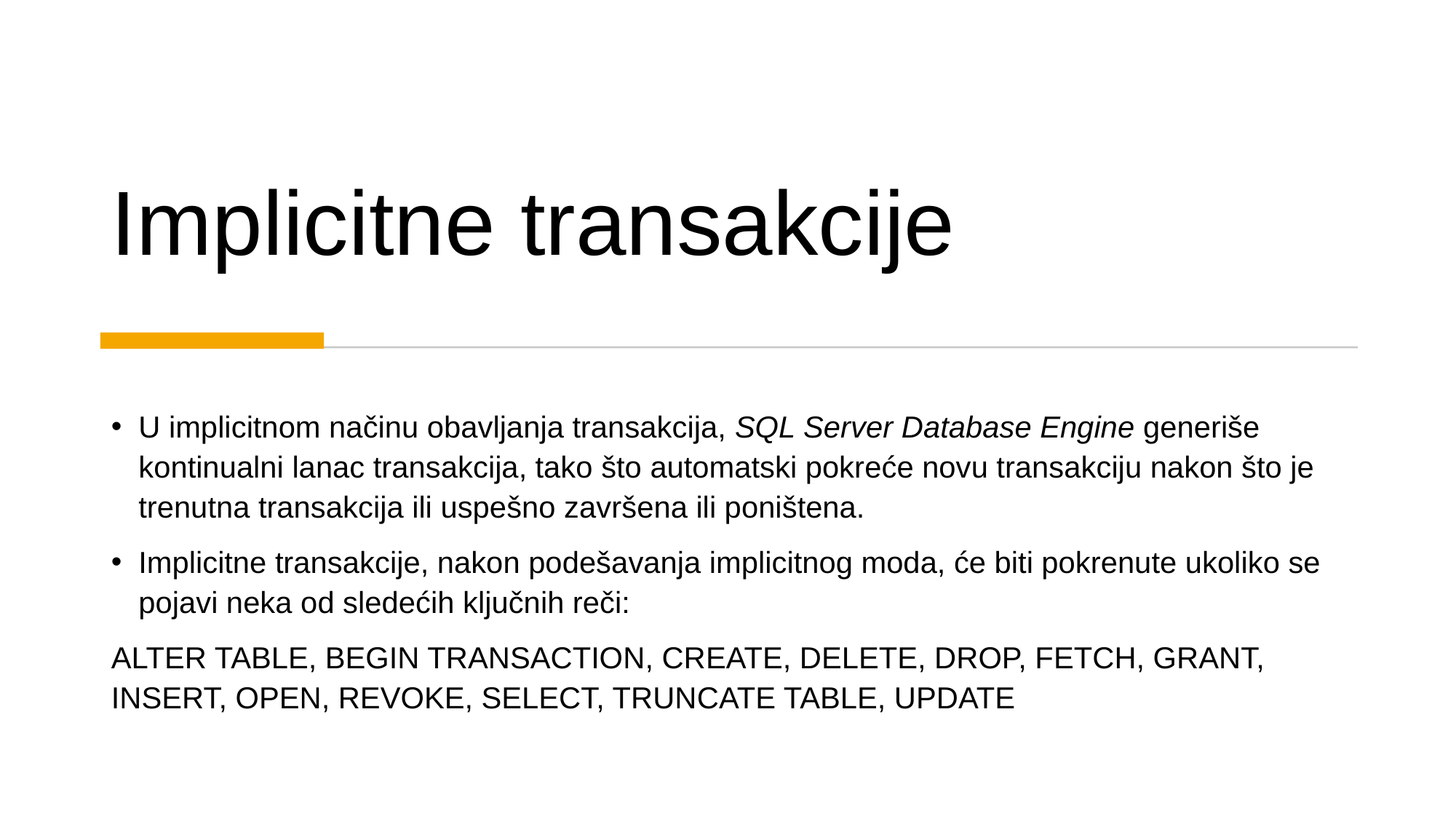

# Implicitne transakcije

U implicitnom načinu obavljanja transakcija, SQL Server Database Engine generiše kontinualni lanac transakcija, tako što automatski pokreće novu transakciju nakon što je trenutna transakcija ili uspešno završena ili poništena.
Implicitne transakcije, nakon podešavanja implicitnog moda, će biti pokrenute ukoliko se pojavi neka od sledećih ključnih reči:
ALTER TABLE, BEGIN TRANSACTION, CREATE, DELETE, DROP, FETCH, GRANT, INSERT, OPEN, REVOKE, SELECT, TRUNCATE TABLE, UPDATE